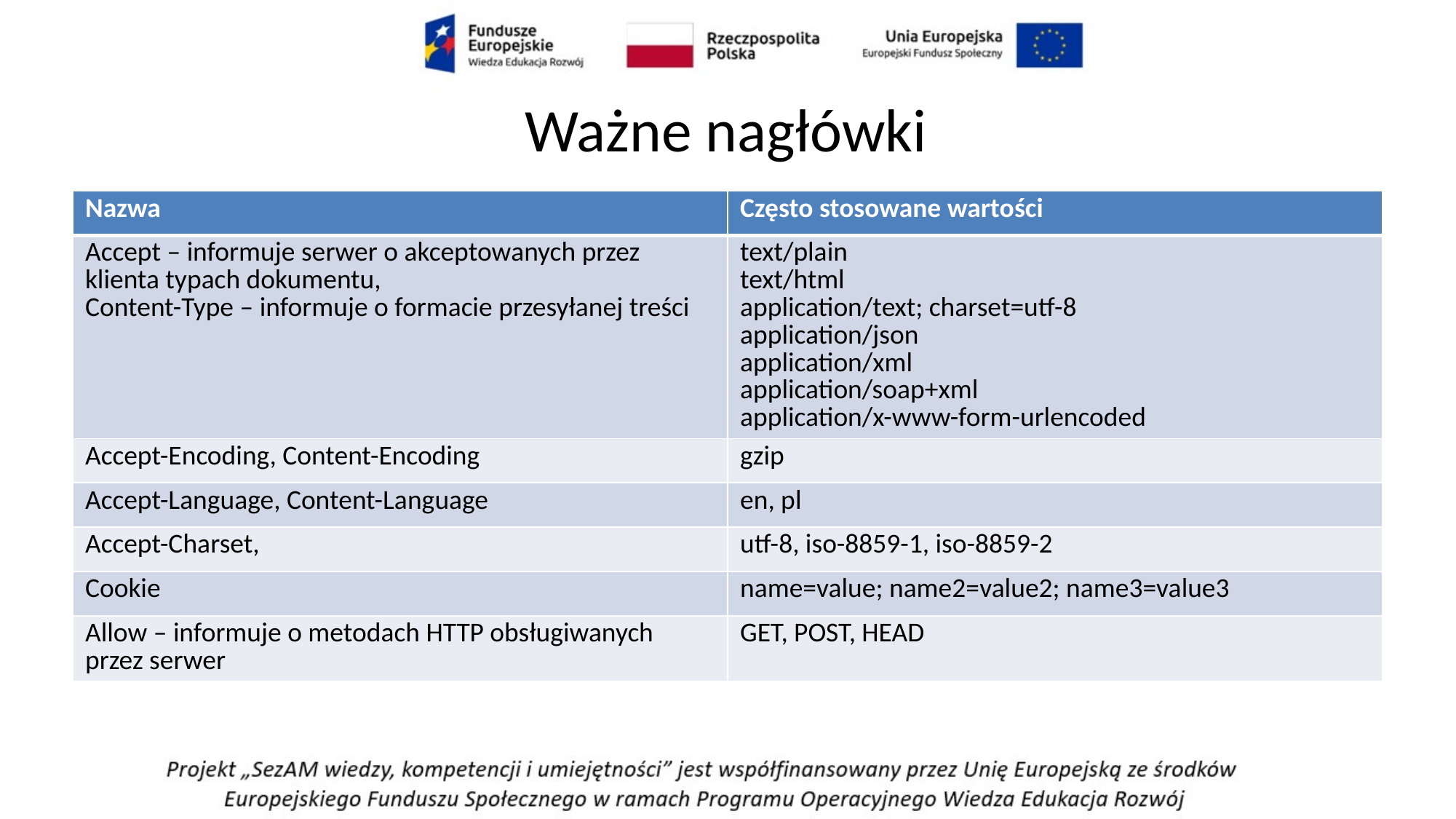

# Ważne nagłówki
| Nazwa | Często stosowane wartości |
| --- | --- |
| Accept – informuje serwer o akceptowanych przez klienta typach dokumentu, Content-Type – informuje o formacie przesyłanej treści | text/plain text/html application/text; charset=utf-8 application/json application/xml application/soap+xml application/x-www-form-urlencoded |
| Accept-Encoding, Content-Encoding | gzip |
| Accept-Language, Content-Language | en, pl |
| Accept-Charset, | utf-8, iso-8859-1, iso-8859-2 |
| Cookie | name=value; name2=value2; name3=value3 |
| Allow – informuje o metodach HTTP obsługiwanych przez serwer | GET, POST, HEAD |